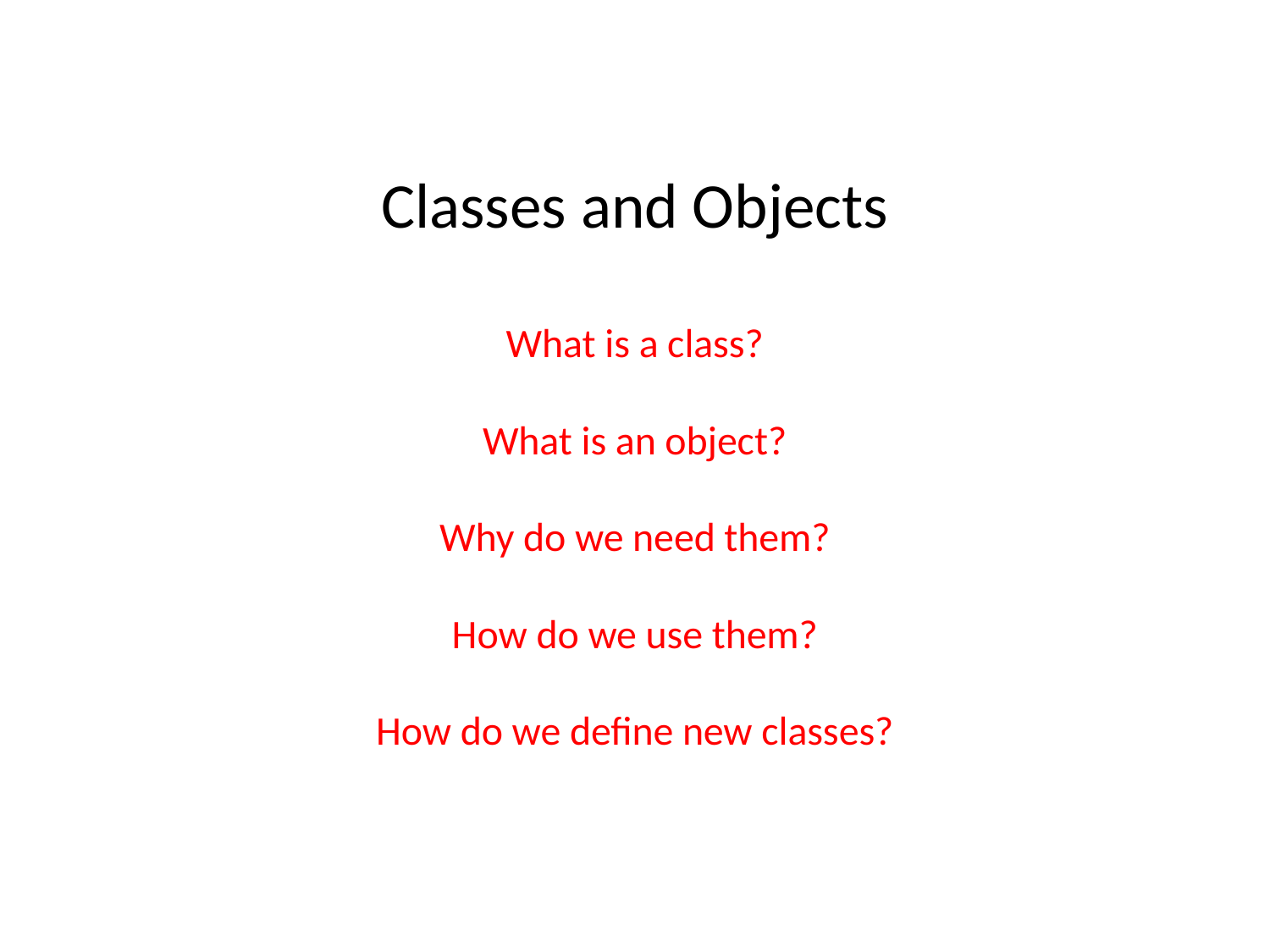

Classes and Objects

What is a class?

What is an object?

Why do we need them?
How do we use them?

How do we define new classes?